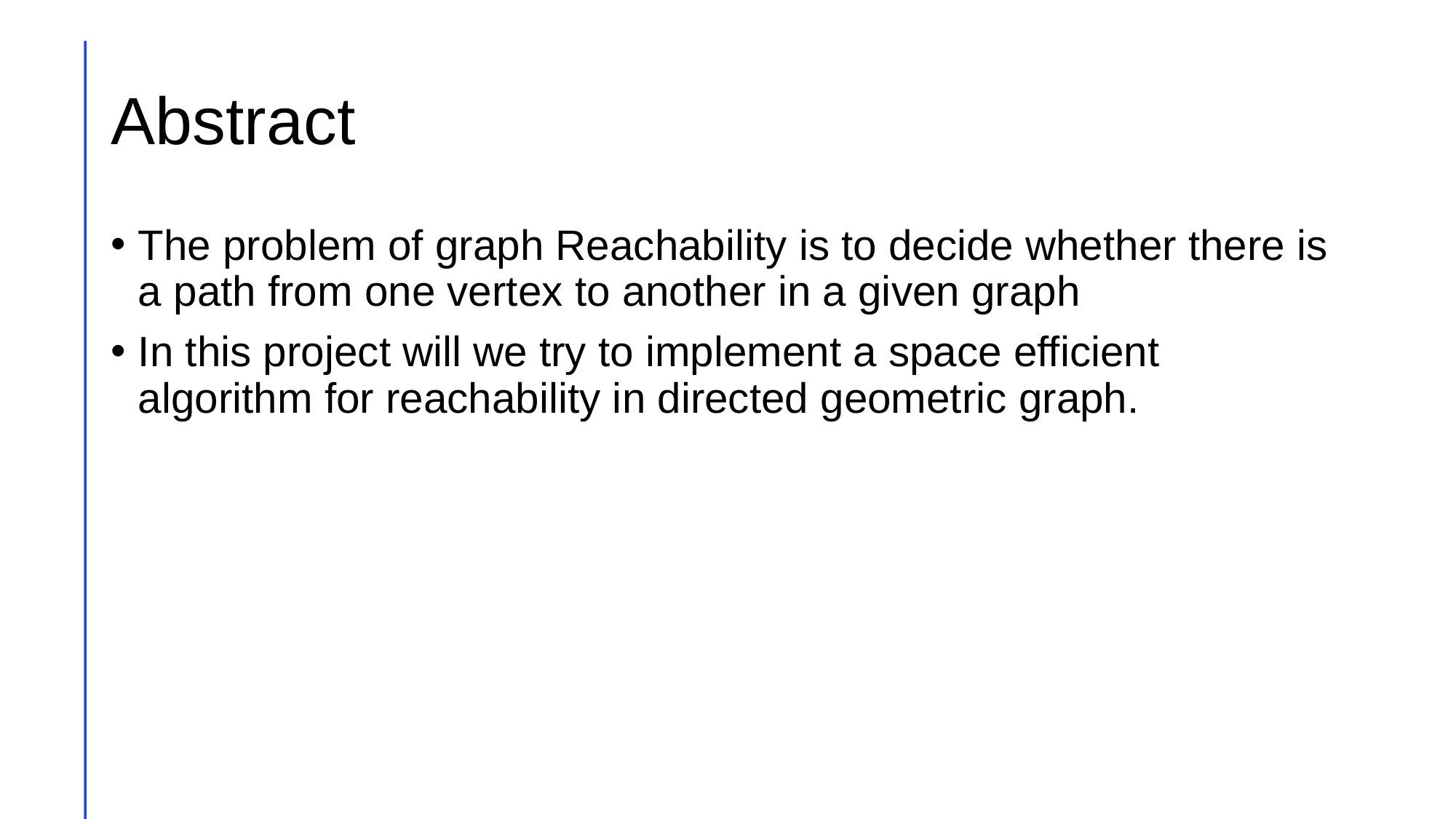

# Abstract
The problem of graph Reachability is to decide whether there is a path from one vertex to another in a given graph
In this project will we try to implement a space efficient algorithm for reachability in directed geometric graph.